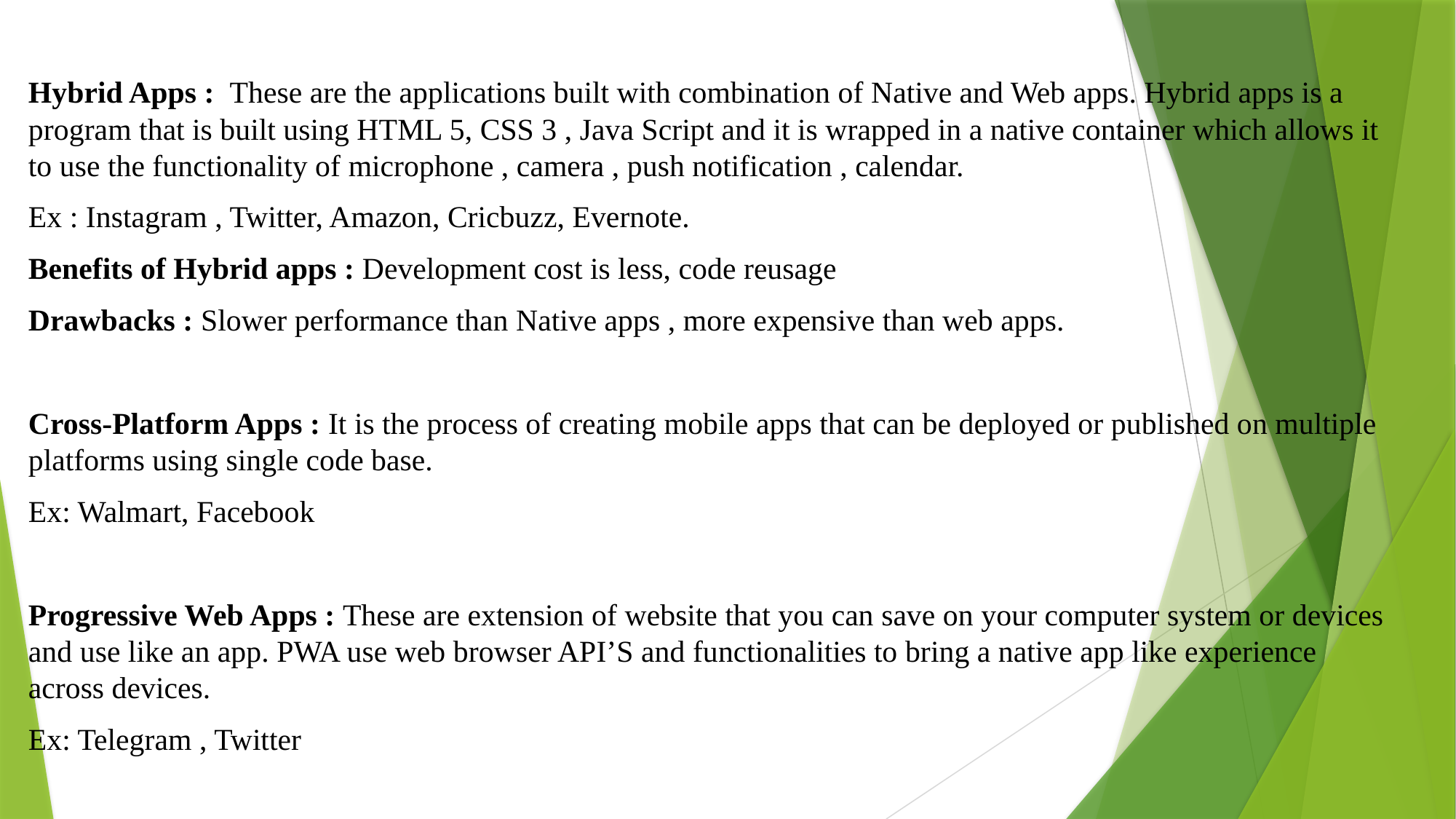

Hybrid Apps :  These are the applications built with combination of Native and Web apps. Hybrid apps is a program that is built using HTML 5, CSS 3 , Java Script and it is wrapped in a native container which allows it to use the functionality of microphone , camera , push notification , calendar.
Ex : Instagram , Twitter, Amazon, Cricbuzz, Evernote.
Benefits of Hybrid apps : Development cost is less, code reusage
Drawbacks : Slower performance than Native apps , more expensive than web apps.

Cross-Platform Apps : It is the process of creating mobile apps that can be deployed or published on multiple platforms using single code base.
Ex: Walmart, Facebook

Progressive Web Apps : These are extension of website that you can save on your computer system or devices and use like an app. PWA use web browser API’S and functionalities to bring a native app like experience across devices.
Ex: Telegram , Twitter